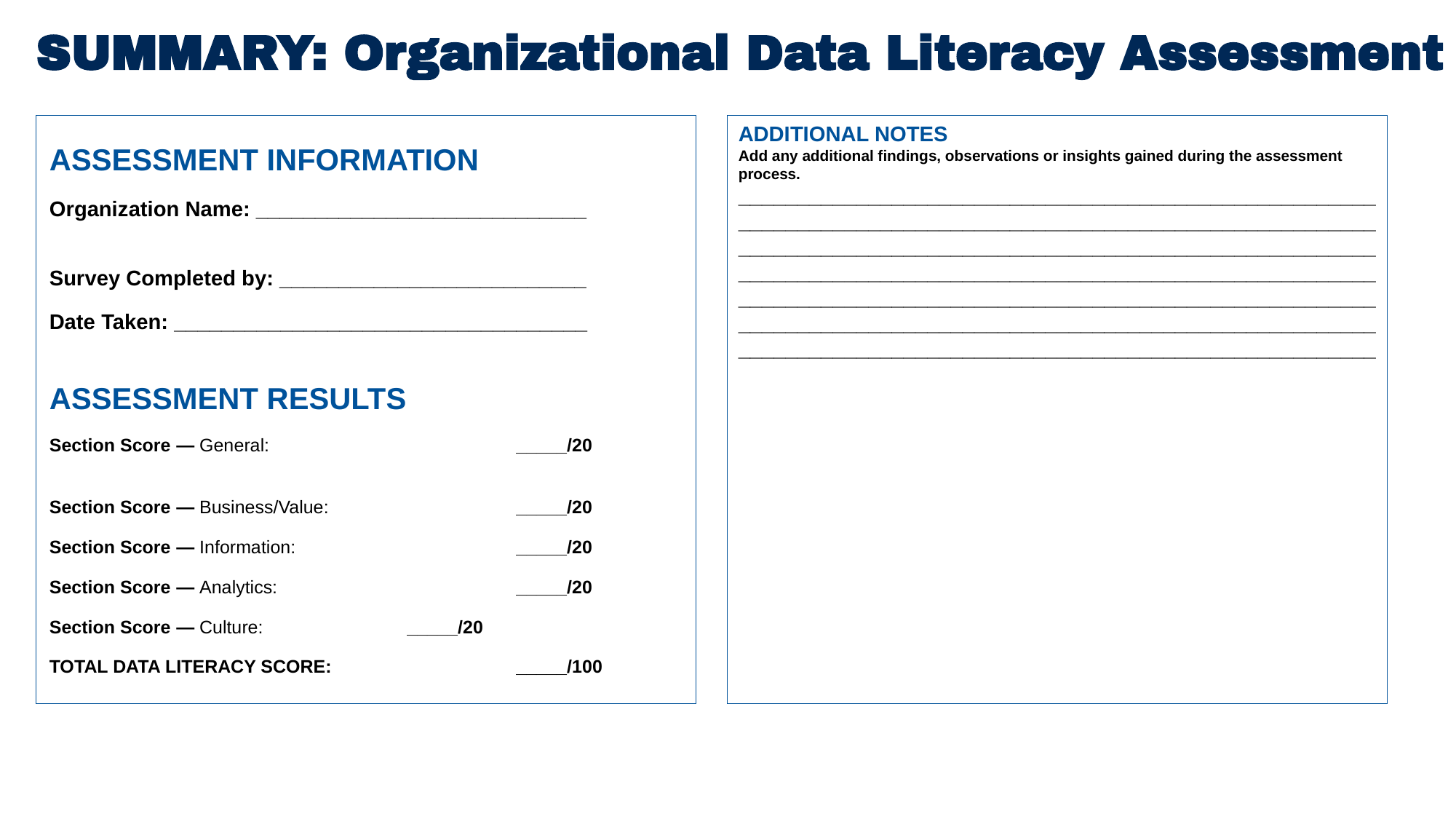

# SUMMARY: Organizational Data Literacy Assessment

ASSESSMENT INFORMATION
Organization Name: ____________________________
Survey Completed by: __________________________
Date Taken: ___________________________________

ASSESSMENT RESULTS
Section Score — General:      	 	_____/20
Section Score — Business/Value: 	  	_____/20
Section Score — Information:   	  	_____/20
Section Score — Analytics:      	 	_____/20
Section Score — Culture:      	 	_____/20
TOTAL DATA LITERACY SCORE:               	_____/100
ADDITIONAL NOTES
Add any additional findings, observations or insights gained during the assessment process.
__________________________________________________________________________________________________________________________________________________________________________________________________________________________________________________________________________________________________________________________________________________________________________________________